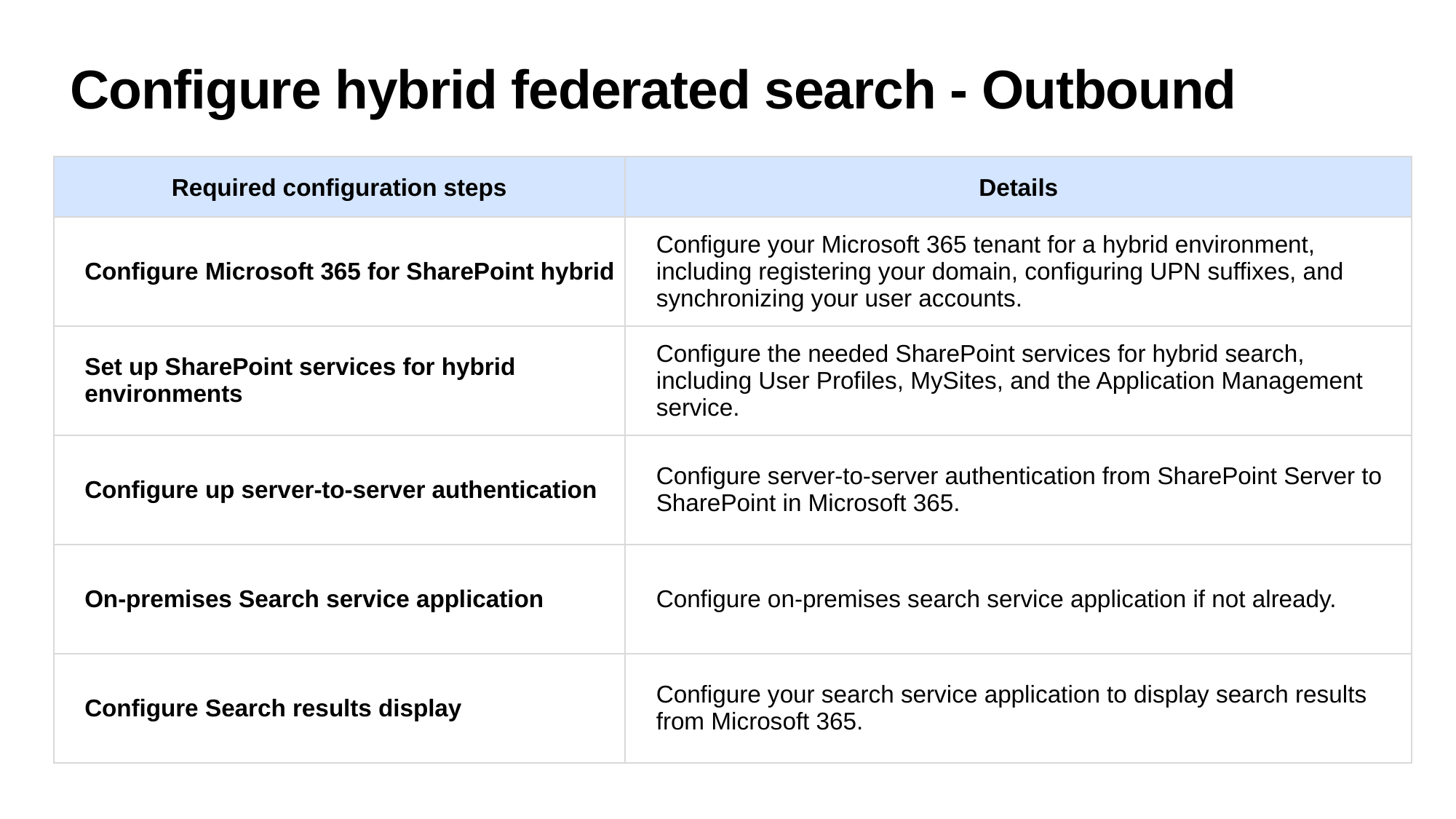

# Configure hybrid federated search - Outbound
| Required configuration steps | Details |
| --- | --- |
| Configure Microsoft 365 for SharePoint hybrid | Configure your Microsoft 365 tenant for a hybrid environment, including registering your domain, configuring UPN suffixes, and synchronizing your user accounts. |
| Set up SharePoint services for hybrid environments | Configure the needed SharePoint services for hybrid search, including User Profiles, MySites, and the Application Management service. |
| Configure up server-to-server authentication | Configure server-to-server authentication from SharePoint Server to SharePoint in Microsoft 365. |
| On-premises Search service application | Configure on-premises search service application if not already. |
| Configure Search results display | Configure your search service application to display search results from Microsoft 365. |